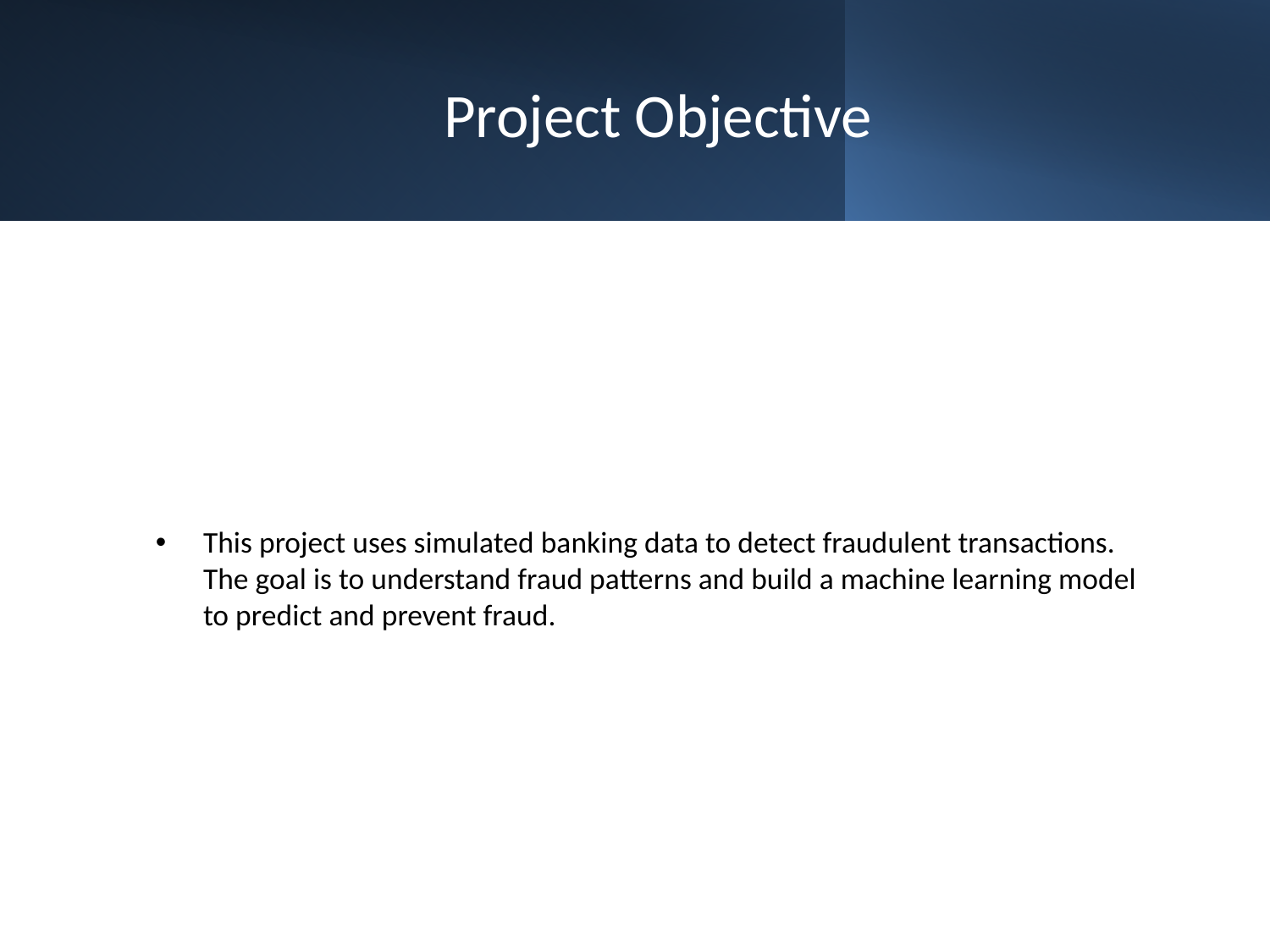

# Project Objective
This project uses simulated banking data to detect fraudulent transactions. The goal is to understand fraud patterns and build a machine learning model to predict and prevent fraud.